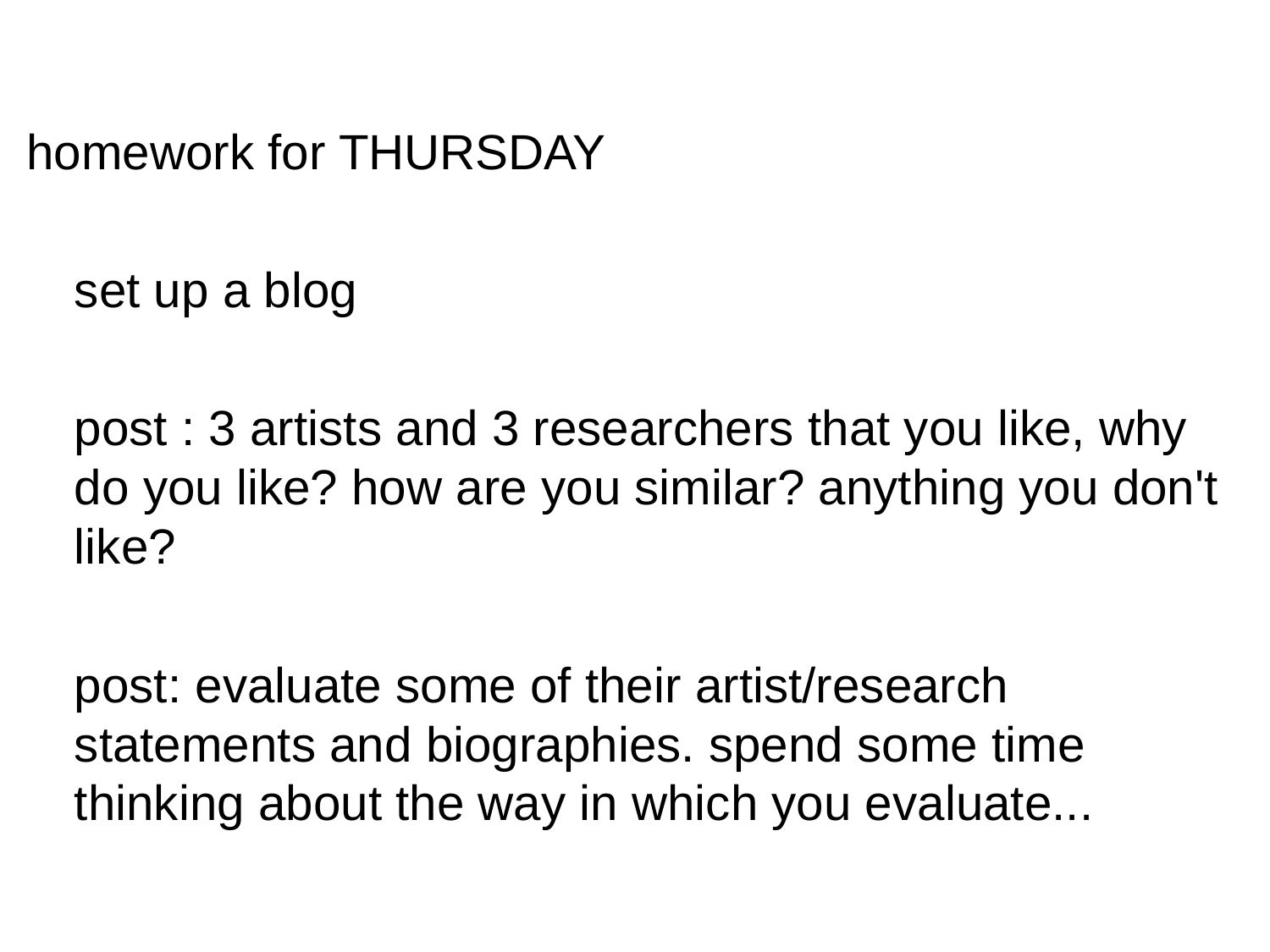

#
homework for THURSDAY

	set up a blog

	post : 3 artists and 3 researchers that you like, why do you like? how are you similar? anything you don't like?

	post: evaluate some of their artist/research statements and biographies. spend some time thinking about the way in which you evaluate...